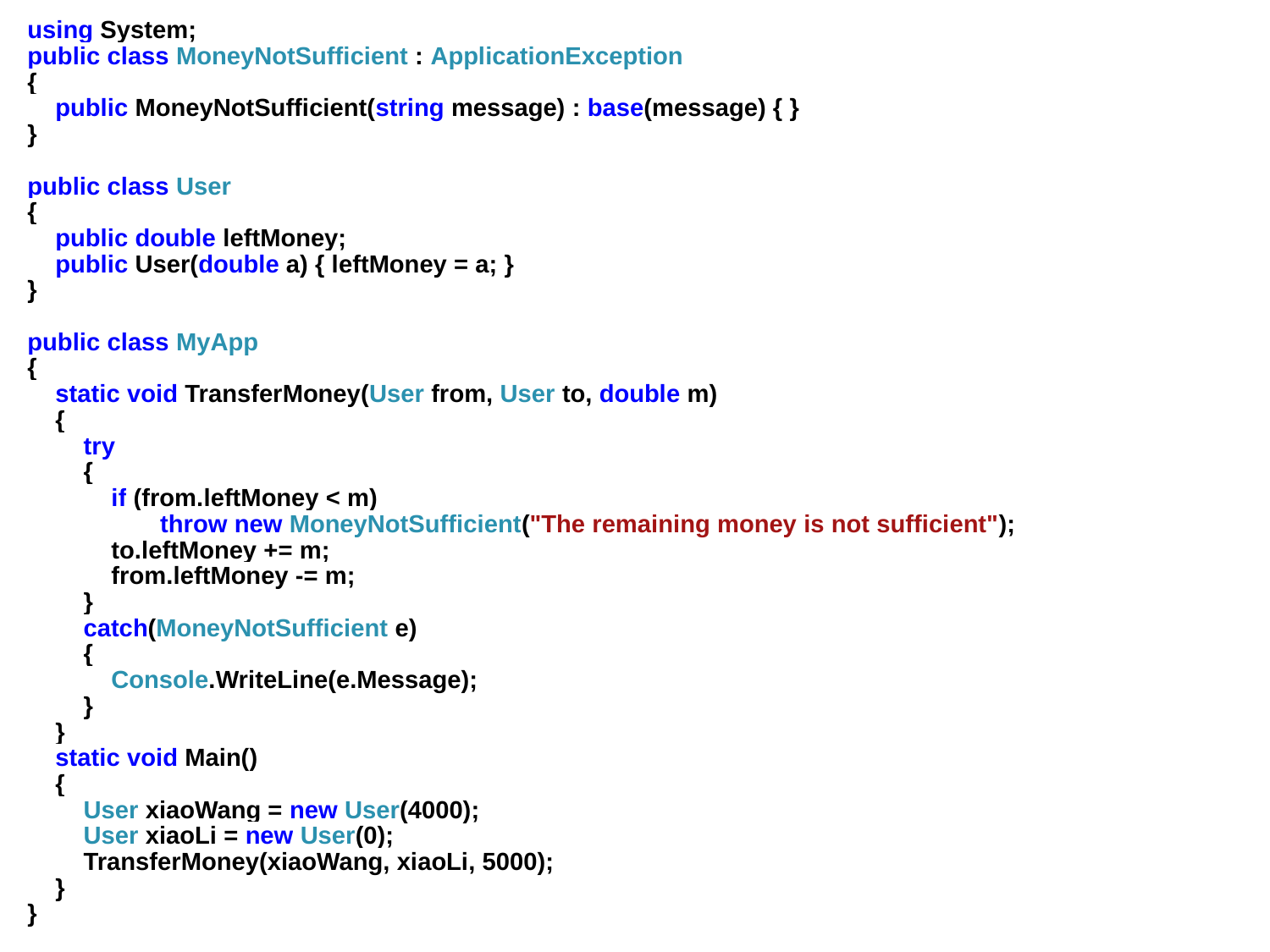

using System;
public class MoneyNotSufficient : ApplicationException
{
    public MoneyNotSufficient(string message) : base(message) { }
}

public class User
{
    public double leftMoney;
    public User(double a) { leftMoney = a; }
}

public class MyApp
{
    static void TransferMoney(User from, User to, double m)
    {
        try
        {
            if (from.leftMoney < m)
                   throw new MoneyNotSufficient("The remaining money is not sufficient");
            to.leftMoney += m;
            from.leftMoney -= m;
        }
        catch(MoneyNotSufficient e)
        {
            Console.WriteLine(e.Message);
        }
    }
    static void Main()
    {
        User xiaoWang = new User(4000);
        User xiaoLi = new User(0);
        TransferMoney(xiaoWang, xiaoLi, 5000);
    }
}